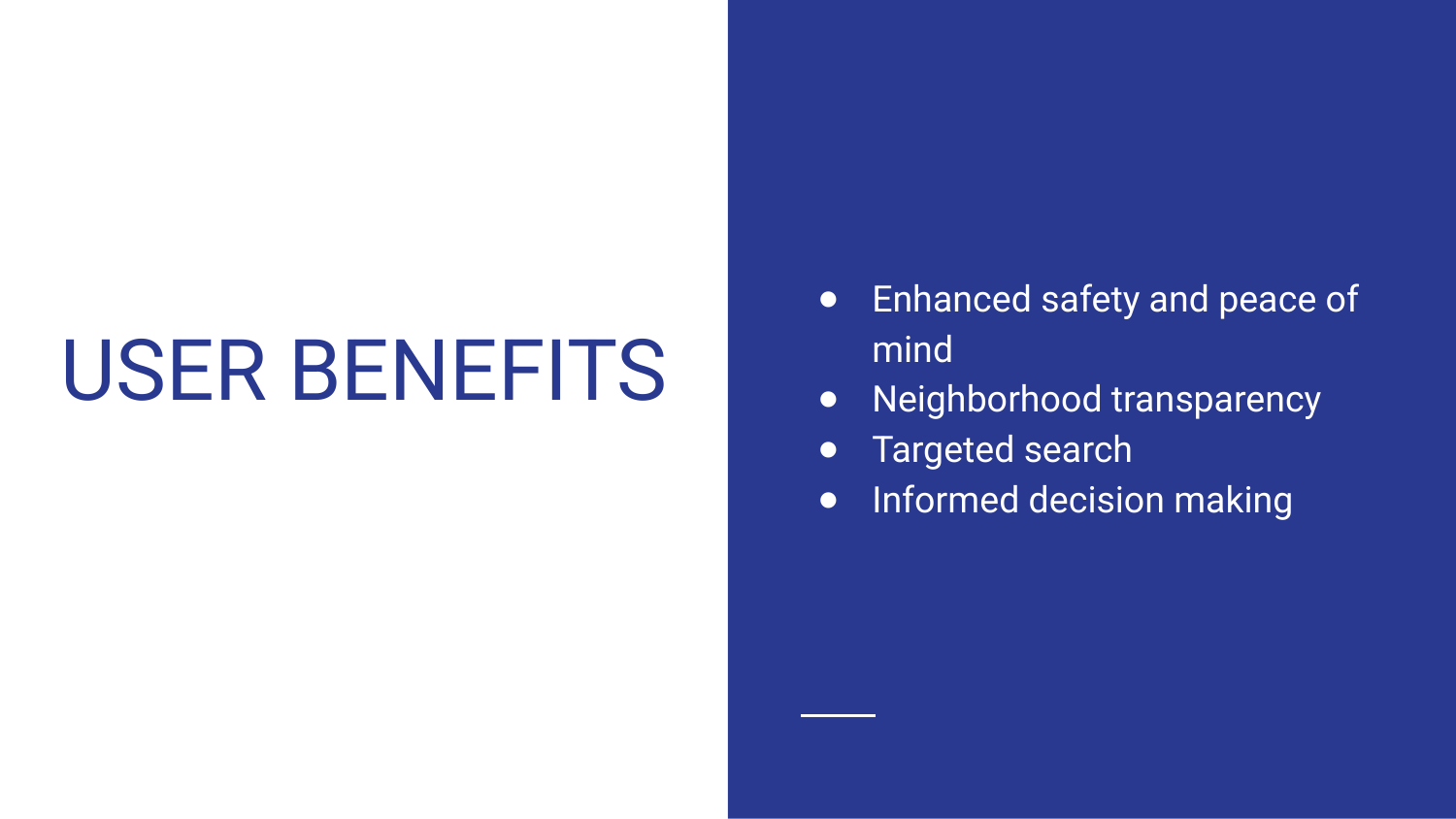

# USER BENEFITS

Enhanced safety and peace of mind
Neighborhood transparency
Targeted search
Informed decision making